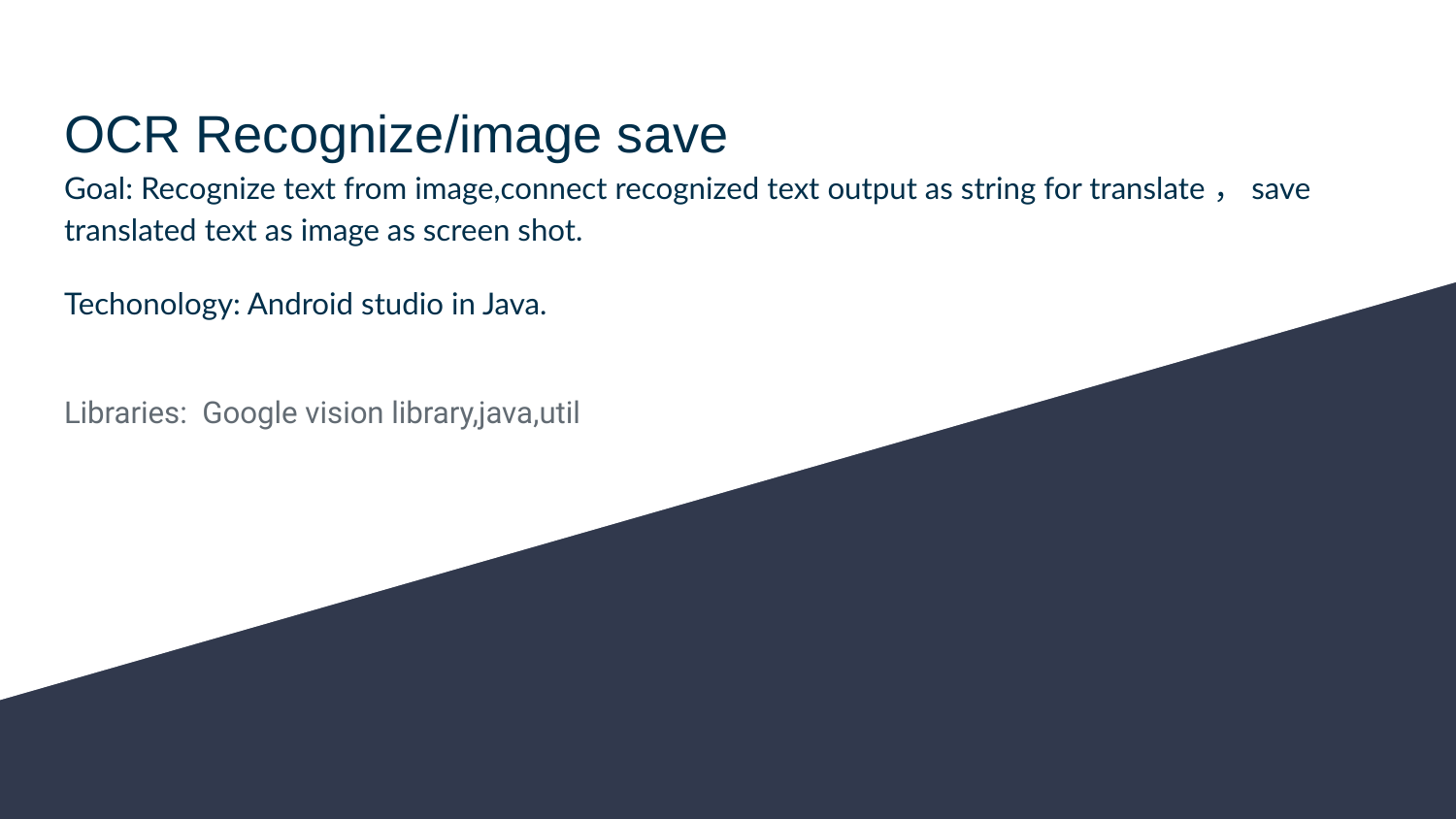

# OCR Recognize/image save
Goal: Recognize text from image,connect recognized text output as string for translate，save translated text as image as screen shot.
Techonology: Android studio in Java.
Libraries:  Google vision library,java,util